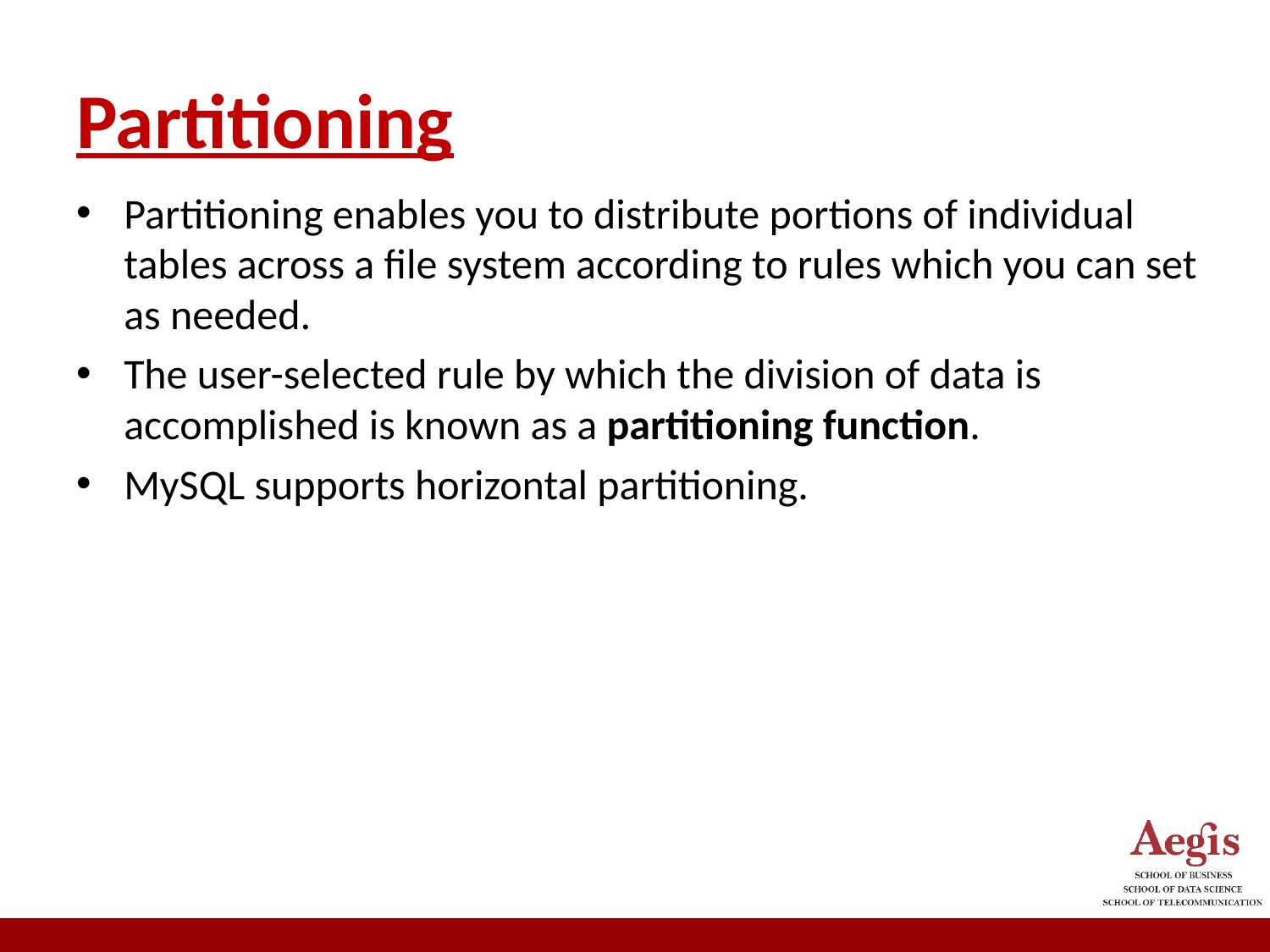

# Partitioning
Partitioning enables you to distribute portions of individual tables across a file system according to rules which you can set as needed.
The user-selected rule by which the division of data is accomplished is known as a partitioning function.
MySQL supports horizontal partitioning.